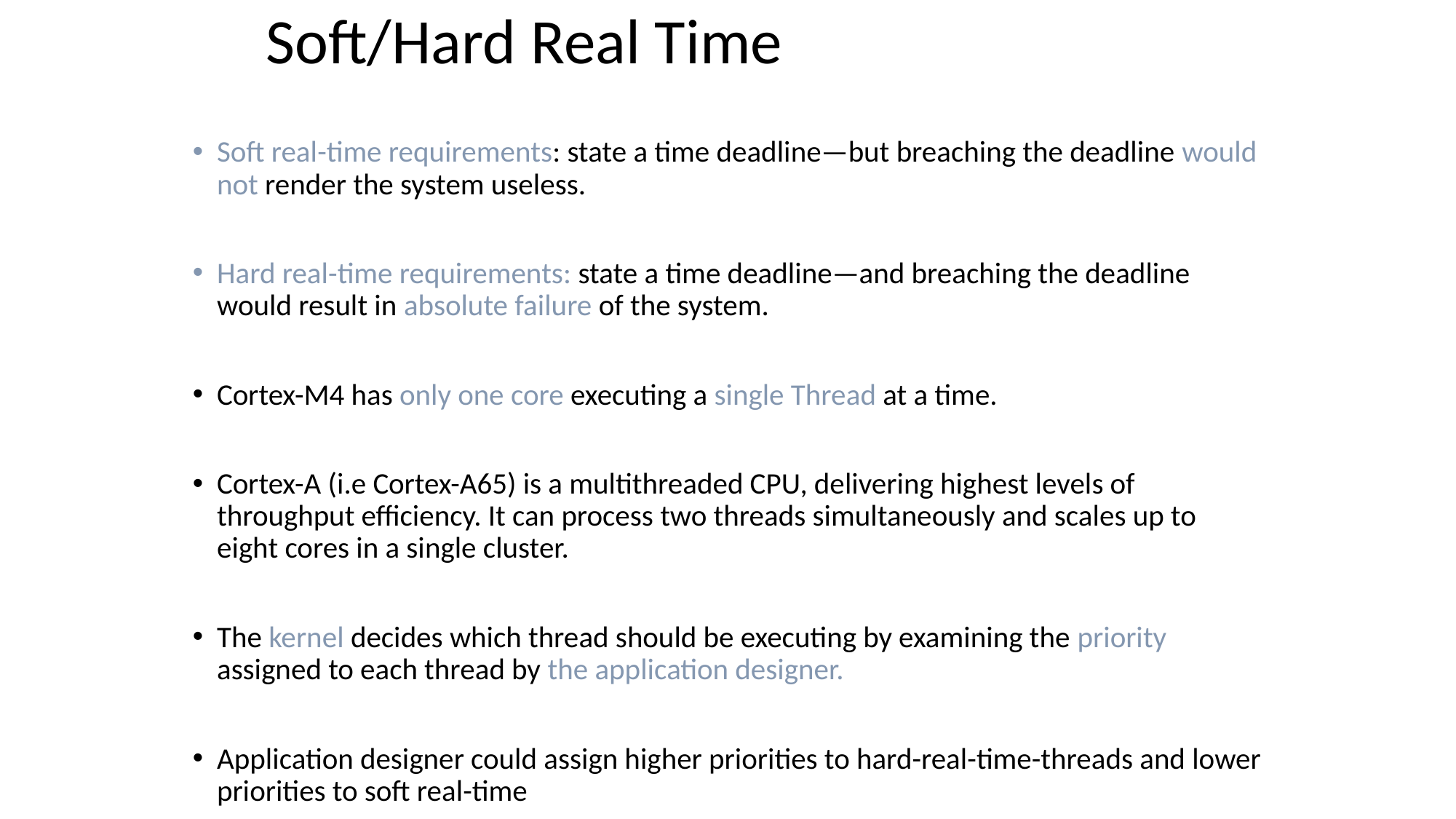

# Soft/Hard Real Time
Soft real-time requirements: state a time deadline—but breaching the deadline would not render the system useless.

Hard real-time requirements: state a time deadline—and breaching the deadline would result in absolute failure of the system.

Cortex-M4 has only one core executing a single Thread at a time.

Cortex-A (i.e Cortex-A65) is a multithreaded CPU, delivering highest levels of throughput efficiency. It can process two threads simultaneously and scales up to eight cores in a single cluster.

The kernel decides which thread should be executing by examining the priority assigned to each thread by the application designer.

Application designer could assign higher priorities to hard-real-time-threads and lower priorities to soft real-time